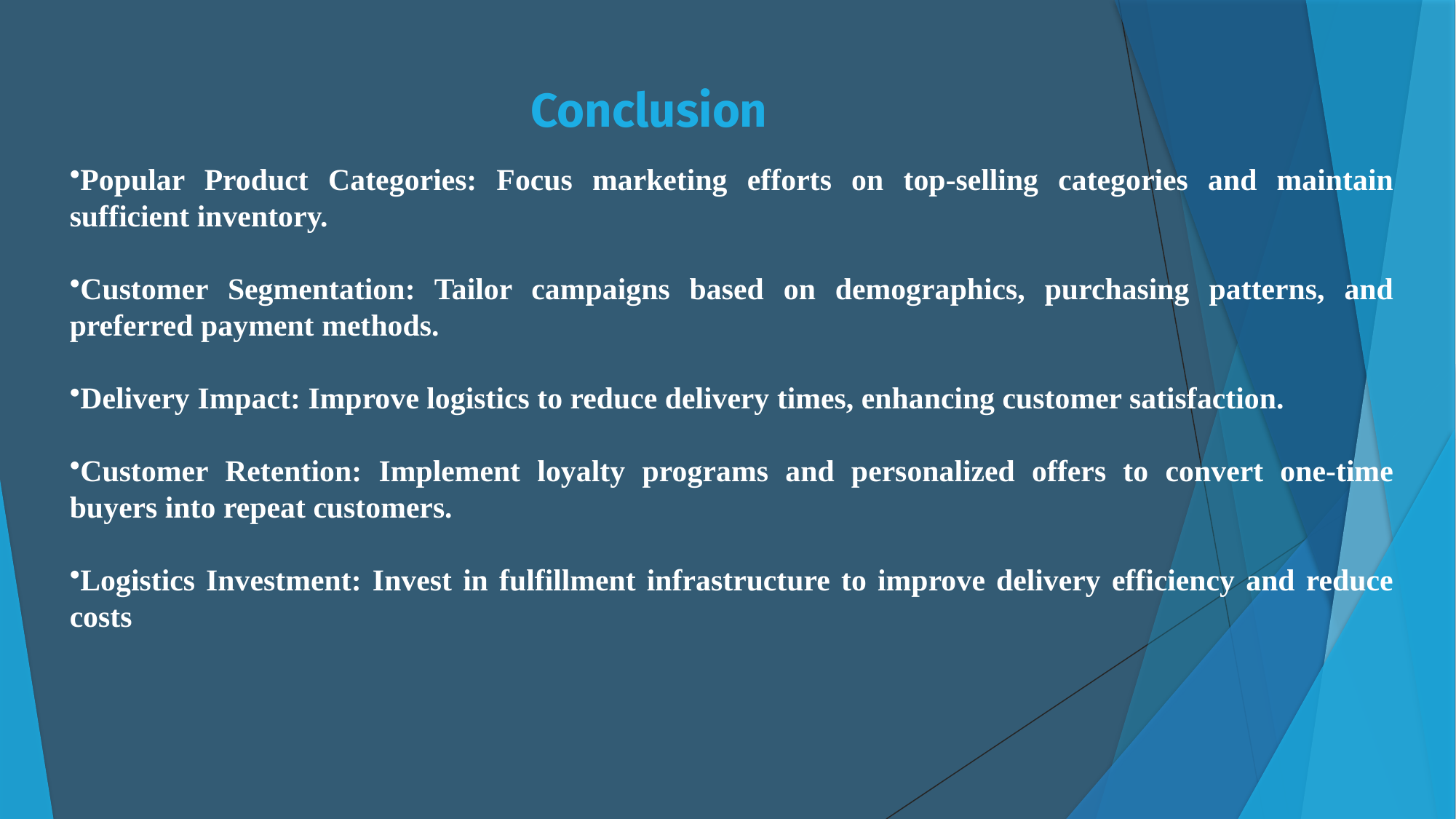

# Conclusion
Popular Product Categories: Focus marketing efforts on top-selling categories and maintain sufficient inventory.

Customer Segmentation: Tailor campaigns based on demographics, purchasing patterns, and preferred payment methods.

Delivery Impact: Improve logistics to reduce delivery times, enhancing customer satisfaction.

Customer Retention: Implement loyalty programs and personalized offers to convert one-time buyers into repeat customers.

Logistics Investment: Invest in fulfillment infrastructure to improve delivery efficiency and reduce costs